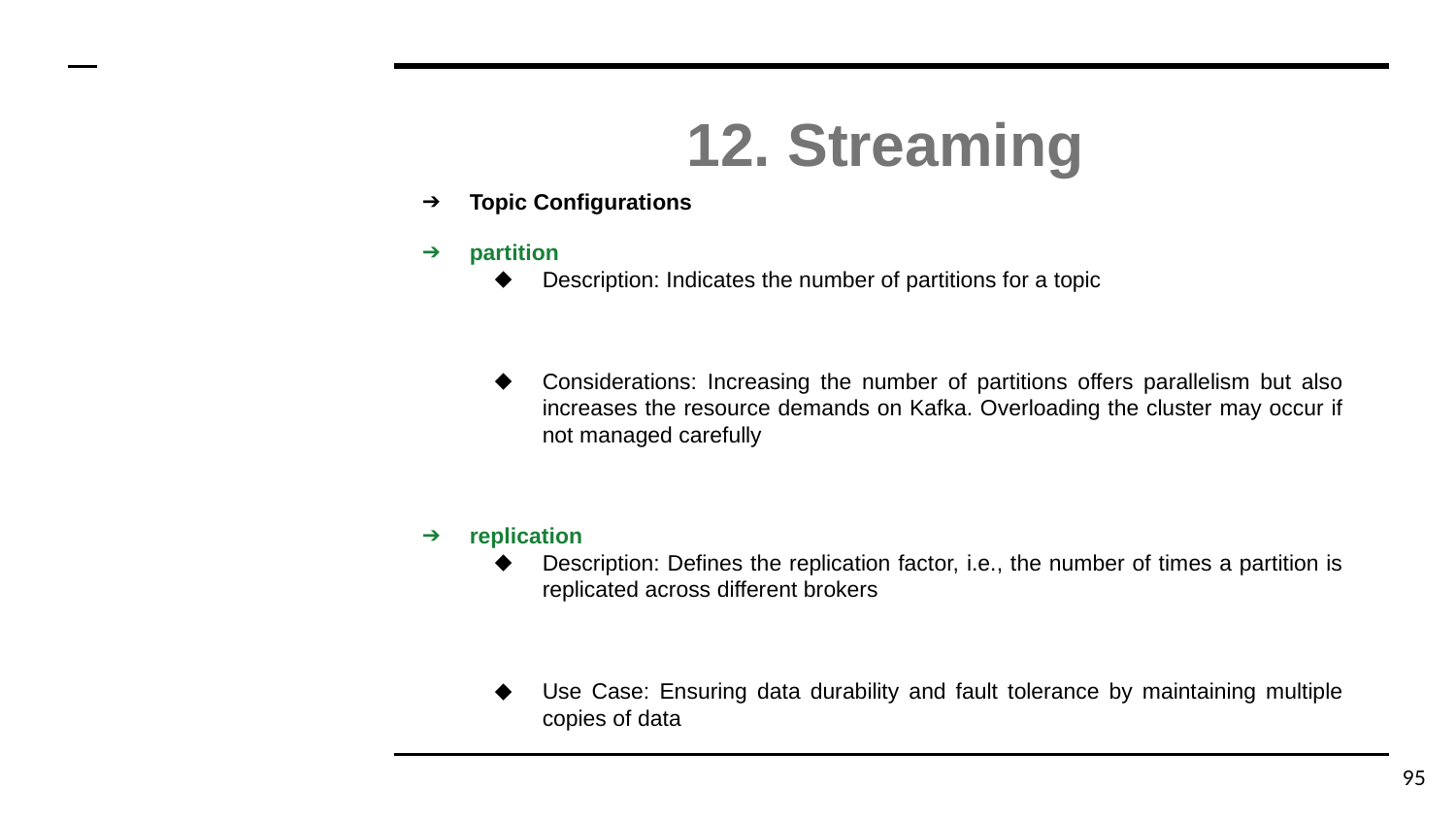

# 12. Streaming
Topic Configurations
partition
Description: Indicates the number of partitions for a topic

Considerations: Increasing the number of partitions offers parallelism but also increases the resource demands on Kafka. Overloading the cluster may occur if not managed carefully

replication
Description: Defines the replication factor, i.e., the number of times a partition is replicated across different brokers

Use Case: Ensuring data durability and fault tolerance by maintaining multiple copies of data
95